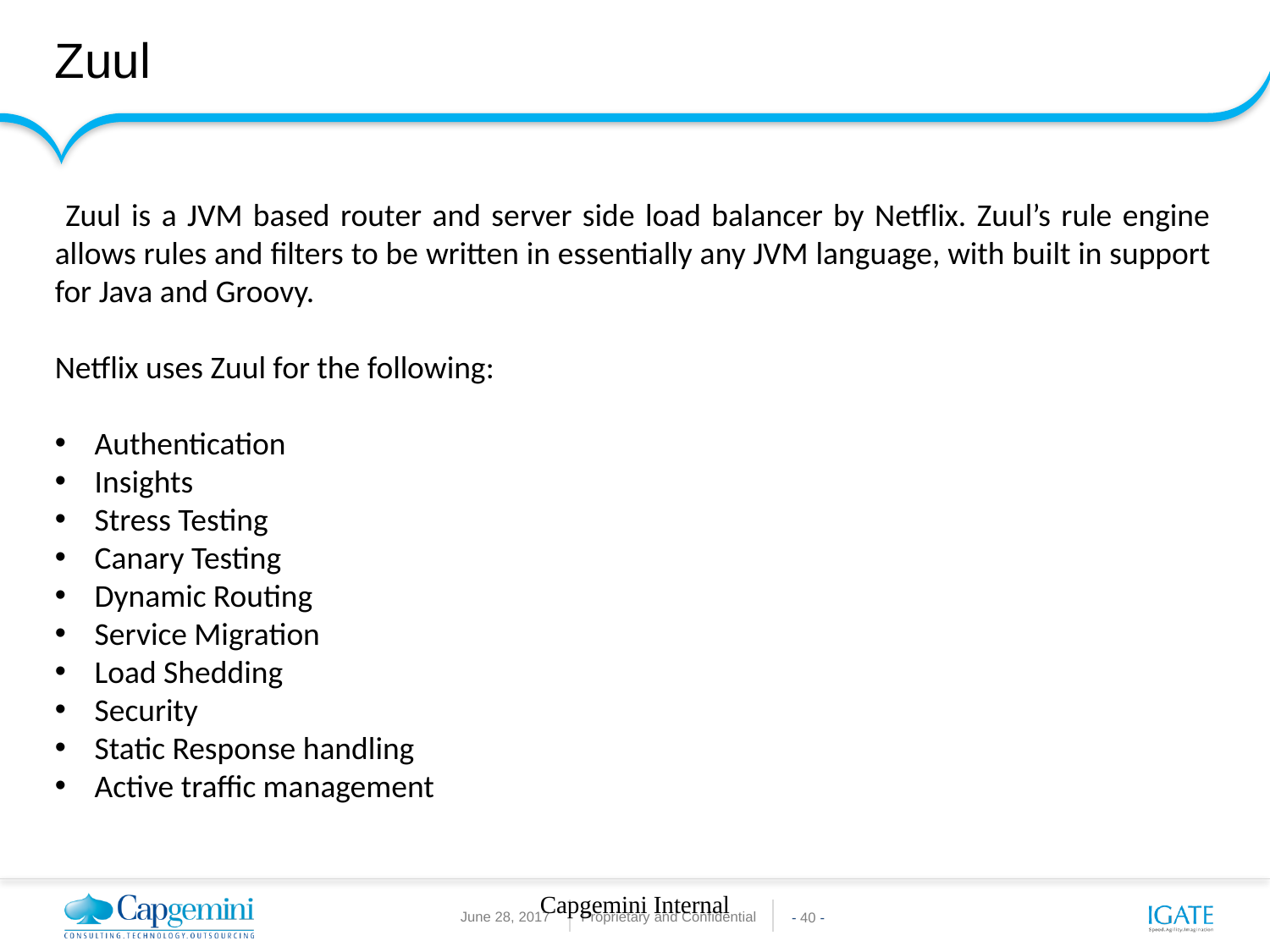

Zuul
 Zuul is a JVM based router and server side load balancer by Netflix. Zuul’s rule engine allows rules and filters to be written in essentially any JVM language, with built in support for Java and Groovy.

Netflix uses Zuul for the following:

Authentication
Insights
Stress Testing
Canary Testing
Dynamic Routing
Service Migration
Load Shedding
Security
Static Response handling
Active traffic management
Capgemini Internal